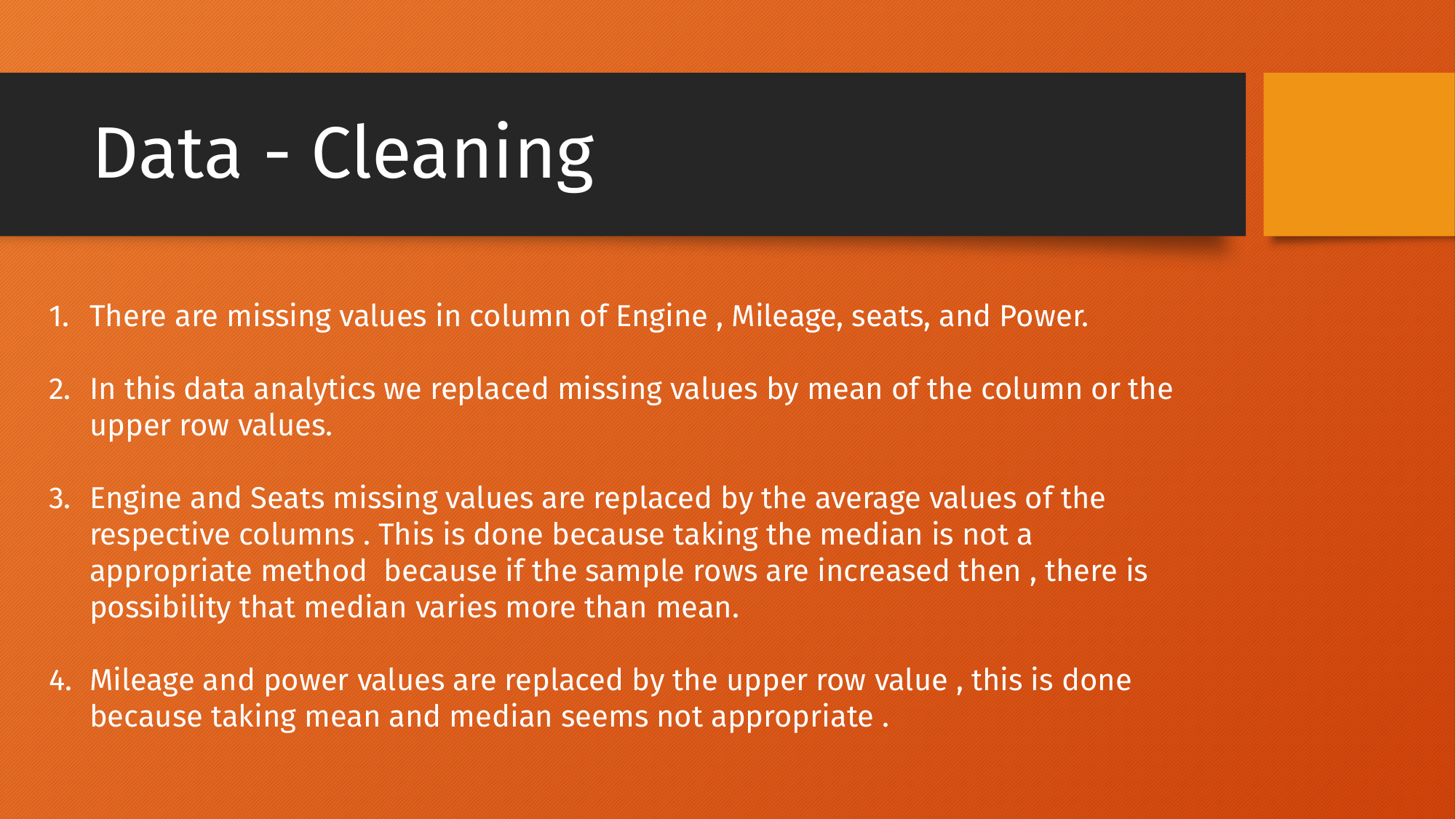

# Data - Cleaning
There are missing values in column of Engine , Mileage, seats, and Power.

In this data analytics we replaced missing values by mean of the column or the upper row values.

Engine and Seats missing values are replaced by the average values of the respective columns . This is done because taking the median is not a appropriate method  because if the sample rows are increased then , there is possibility that median varies more than mean.

Mileage and power values are replaced by the upper row value , this is done because taking mean and median seems not appropriate .